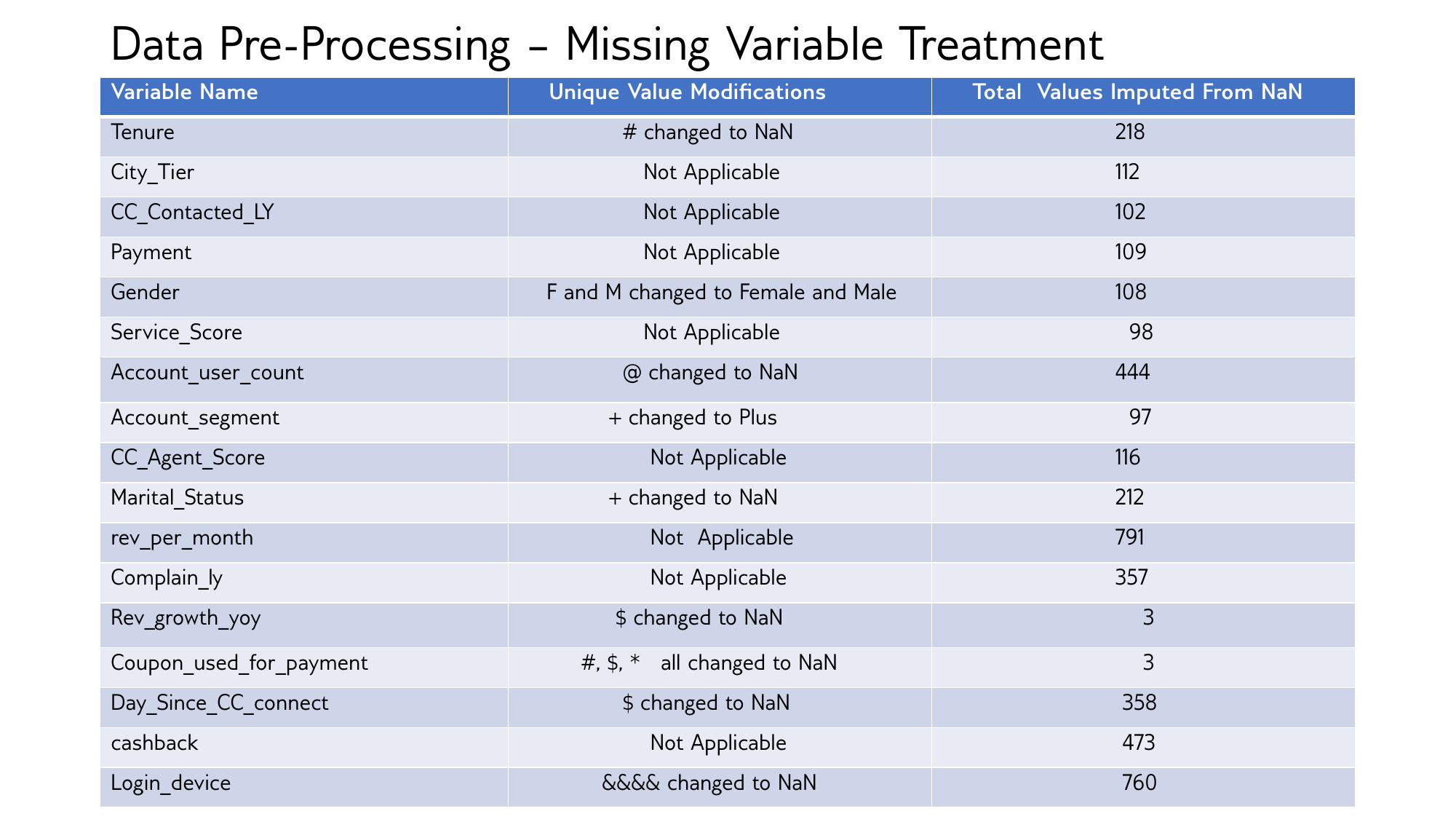

# Data Pre-Processing – Missing Variable Treatment
| Variable Name | Unique Value Modifications | Total Values Imputed From NaN |
| --- | --- | --- |
| Tenure | # changed to NaN | 218 |
| City\_Tier | Not Applicable | 112 |
| CC\_Contacted\_LY | Not Applicable | 102 |
| Payment | Not Applicable | 109 |
| Gender | F and M changed to Female and Male | 108 |
| Service\_Score | Not Applicable | 98 |
| Account\_user\_count | @ changed to NaN | 444 |
| Account\_segment | + changed to Plus | 97 |
| CC\_Agent\_Score | Not Applicable | 116 |
| Marital\_Status | + changed to NaN | 212 |
| rev\_per\_month | Not Applicable | 791 |
| Complain\_ly | Not Applicable | 357 |
| Rev\_growth\_yoy | $ changed to NaN | 3 |
| Coupon\_used\_for\_payment | #, $, \* all changed to NaN | 3 |
| Day\_Since\_CC\_connect | $ changed to NaN | 358 |
| cashback | Not Applicable | 473 |
| Login\_device | &&&& changed to NaN | 760 |